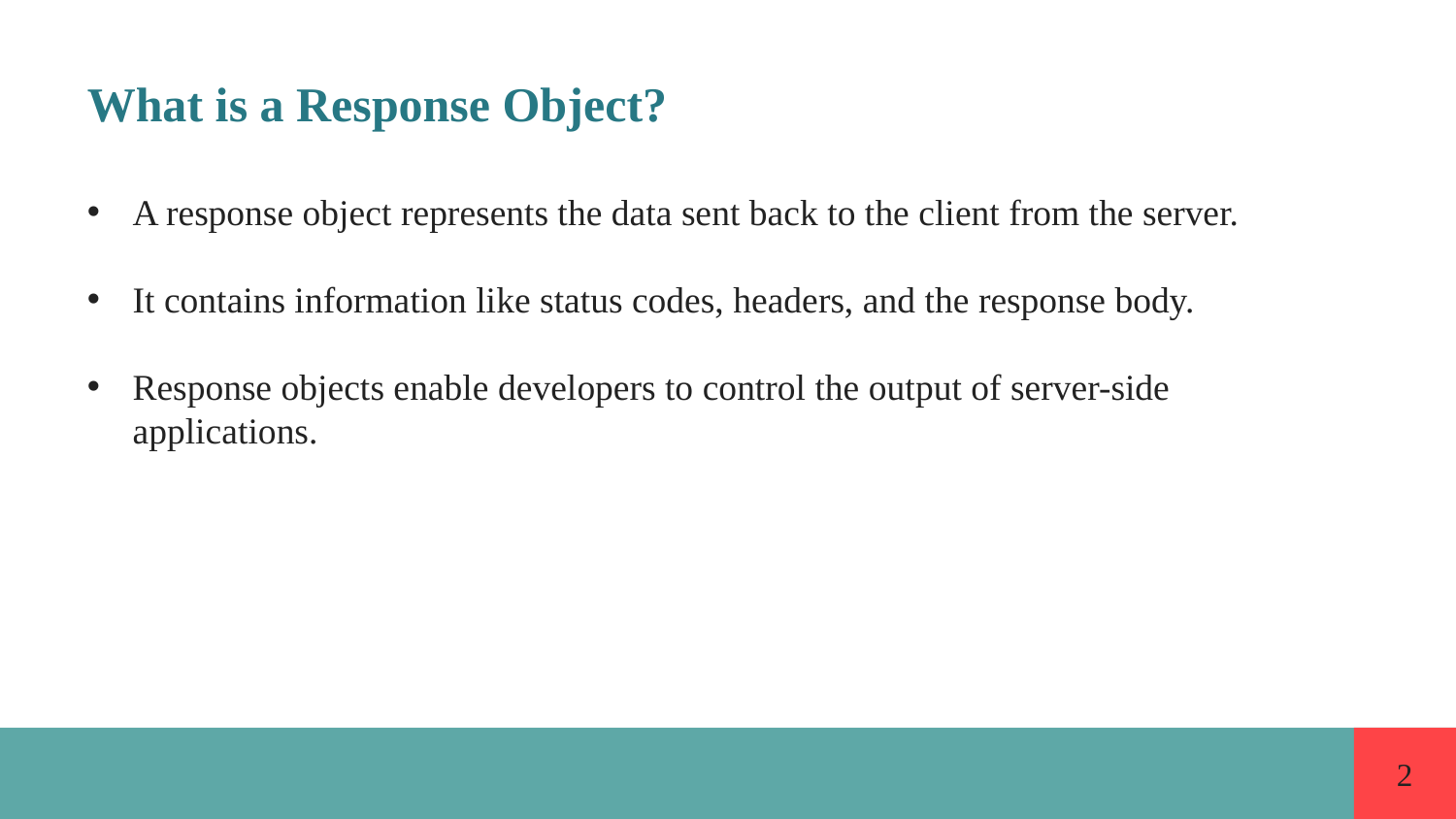

What is a Response Object?
A response object represents the data sent back to the client from the server.

It contains information like status codes, headers, and the response body.

Response objects enable developers to control the output of server-side applications.

2